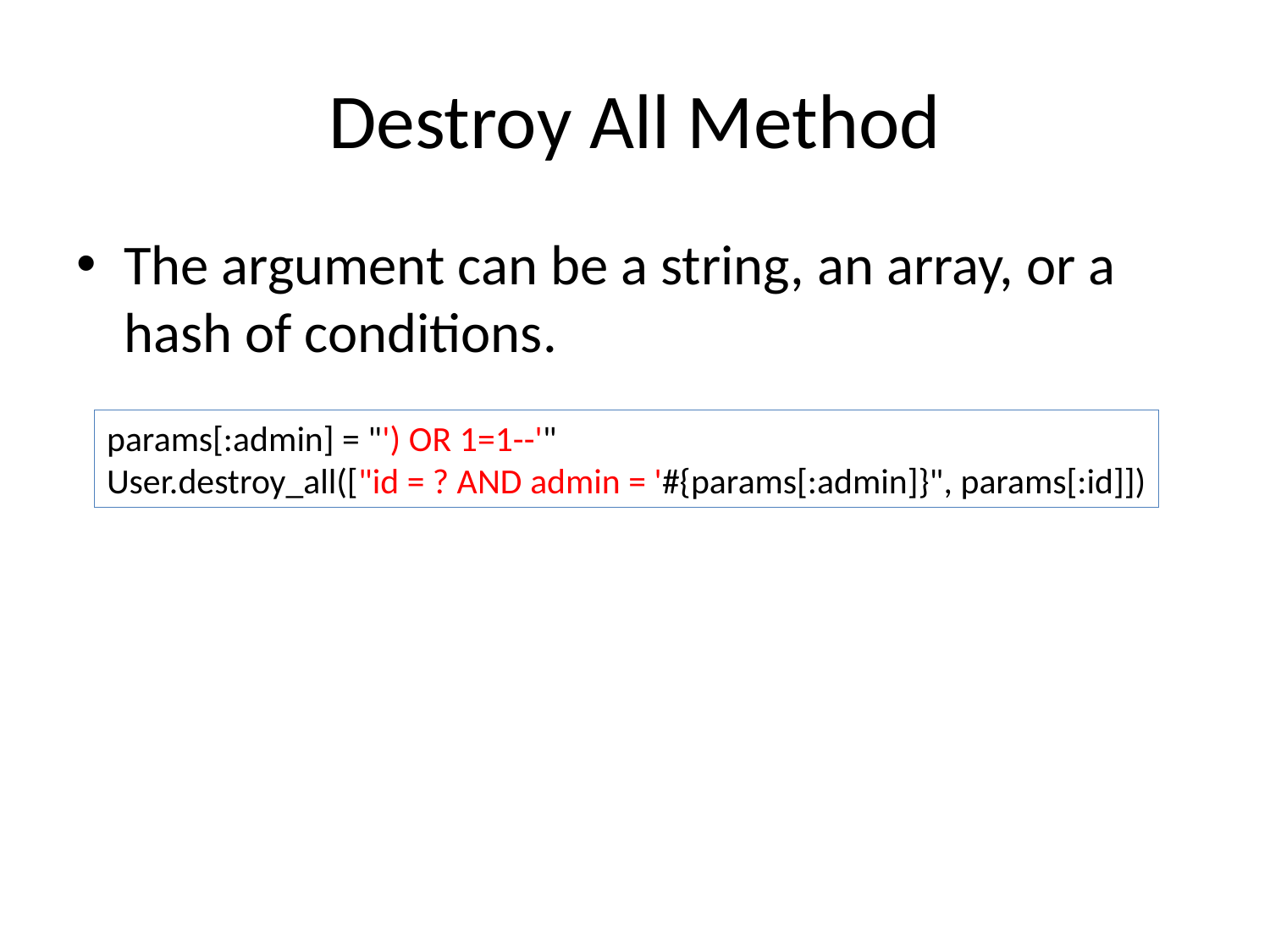

# Destroy All Method
The argument can be a string, an array, or a hash of conditions.
params[:admin] = "') OR 1=1--'"
User.destroy_all(["id = ? AND admin = '#{params[:admin]}", params[:id]])